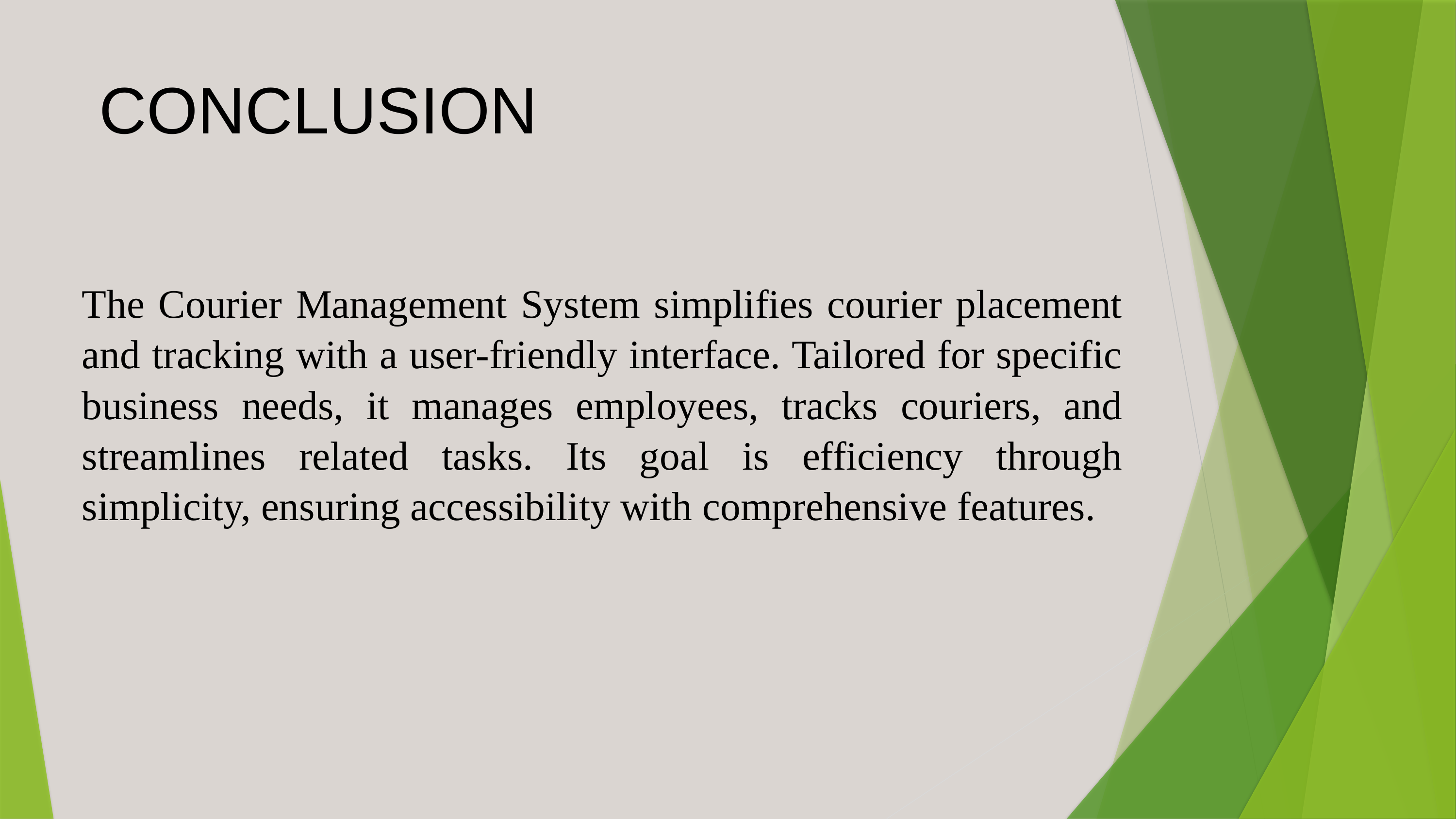

CONCLUSION
The Courier Management System simplifies courier placement and tracking with a user-friendly interface. Tailored for specific business needs, it manages employees, tracks couriers, and streamlines related tasks. Its goal is efficiency through simplicity, ensuring accessibility with comprehensive features.